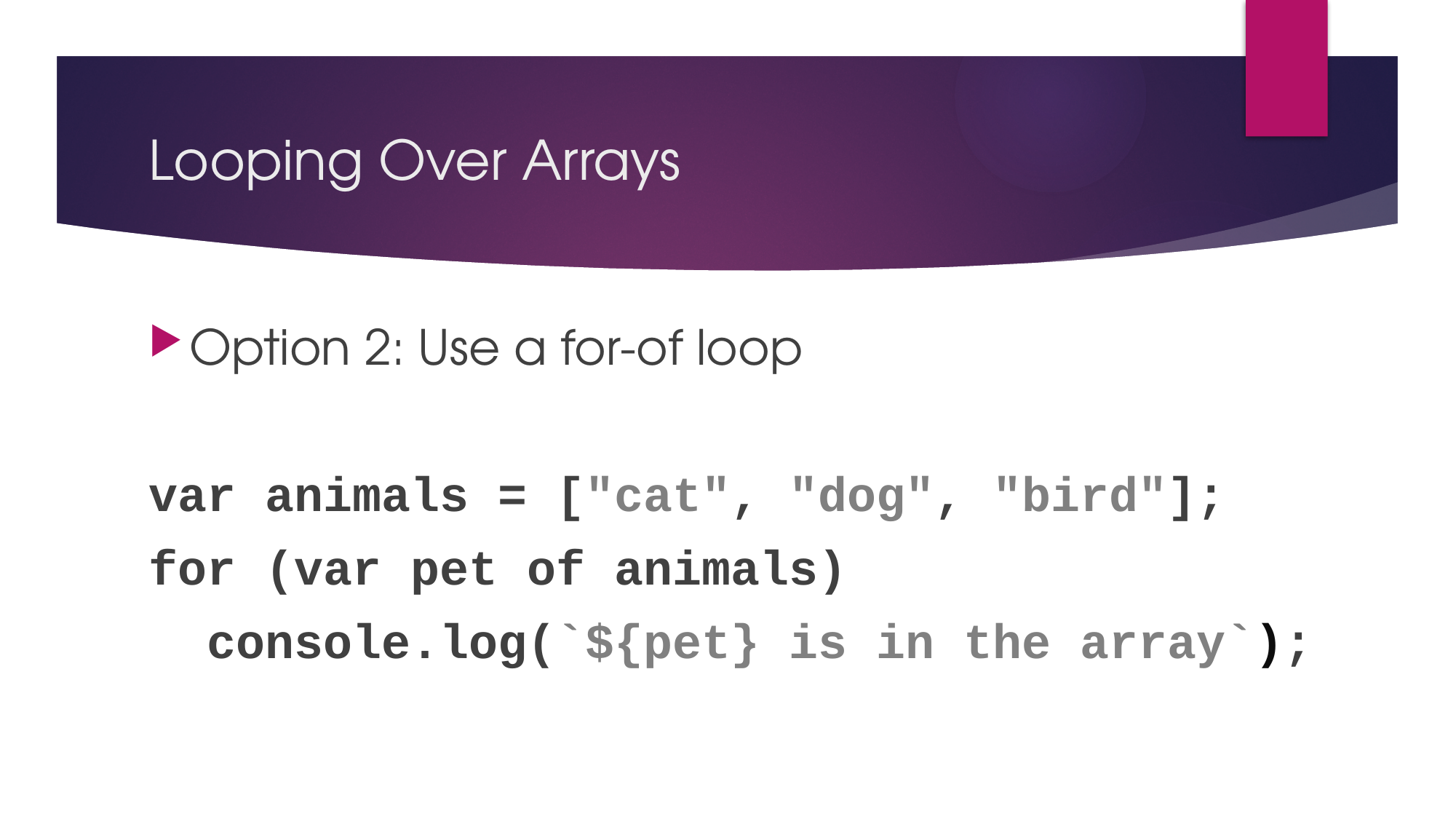

# Looping Over Arrays
Option 2: Use a for-of loop

var animals = ["cat", "dog", "bird"];
for (var pet of animals)
  console.log(`${pet} is in the array`);